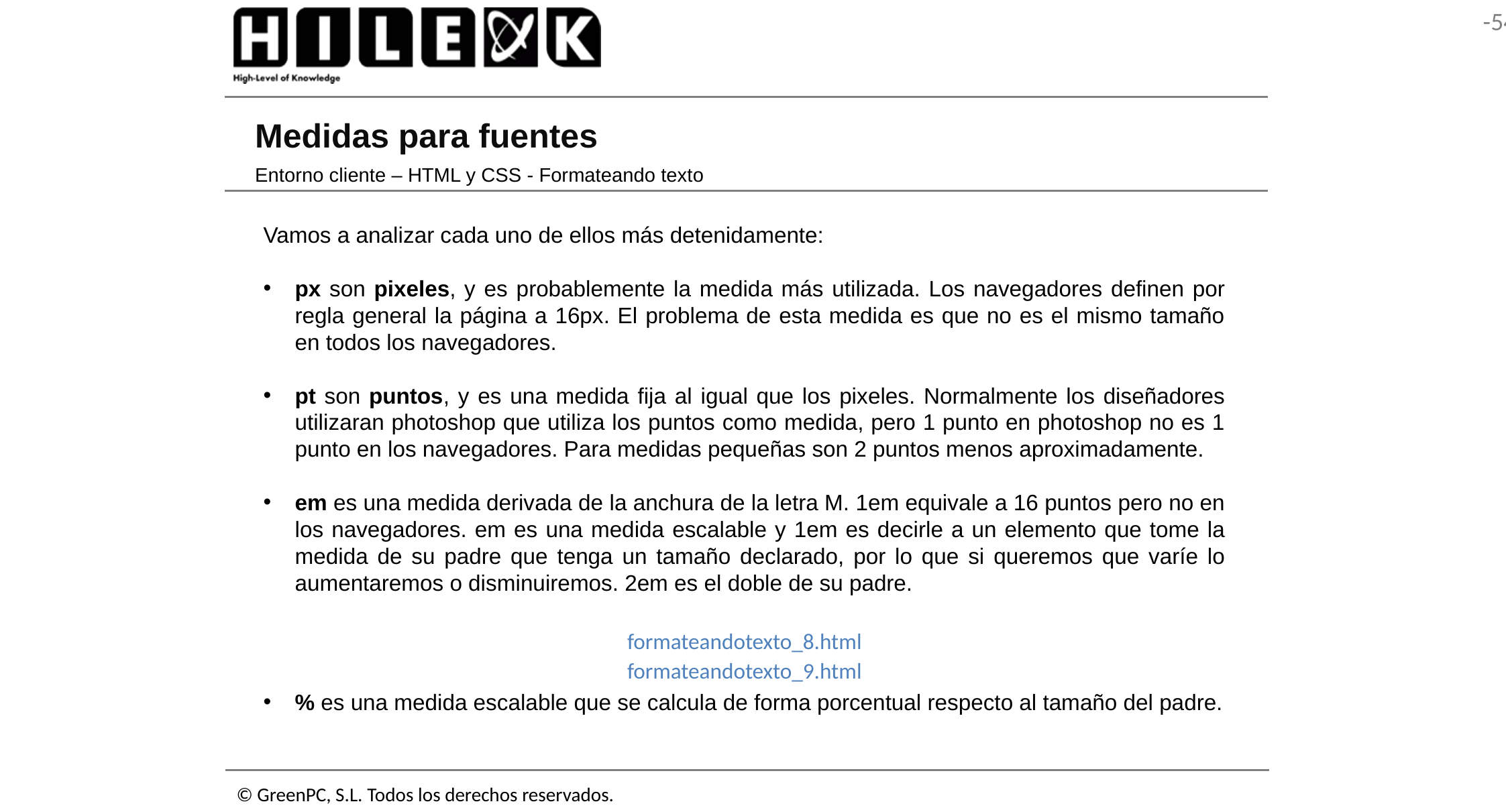

# Medidas para fuentes
Entorno cliente – HTML y CSS - Formateando texto

Vamos a analizar cada uno de ellos más detenidamente:

px son pixeles, y es probablemente la medida más utilizada. Los navegadores definen por regla general la página a 16px. El problema de esta medida es que no es el mismo tamaño en todos los navegadores.

pt son puntos, y es una medida fija al igual que los pixeles. Normalmente los diseñadores utilizaran photoshop que utiliza los puntos como medida, pero 1 punto en photoshop no es 1 punto en los navegadores. Para medidas pequeñas son 2 puntos menos aproximadamente.

em es una medida derivada de la anchura de la letra M. 1em equivale a 16 puntos pero no en los navegadores. em es una medida escalable y 1em es decirle a un elemento que tome la medida de su padre que tenga un tamaño declarado, por lo que si queremos que varíe lo aumentaremos o disminuiremos. 2em es el doble de su padre.
formateandotexto_8.html
formateandotexto_9.html
% es una medida escalable que se calcula de forma porcentual respecto al tamaño del padre.